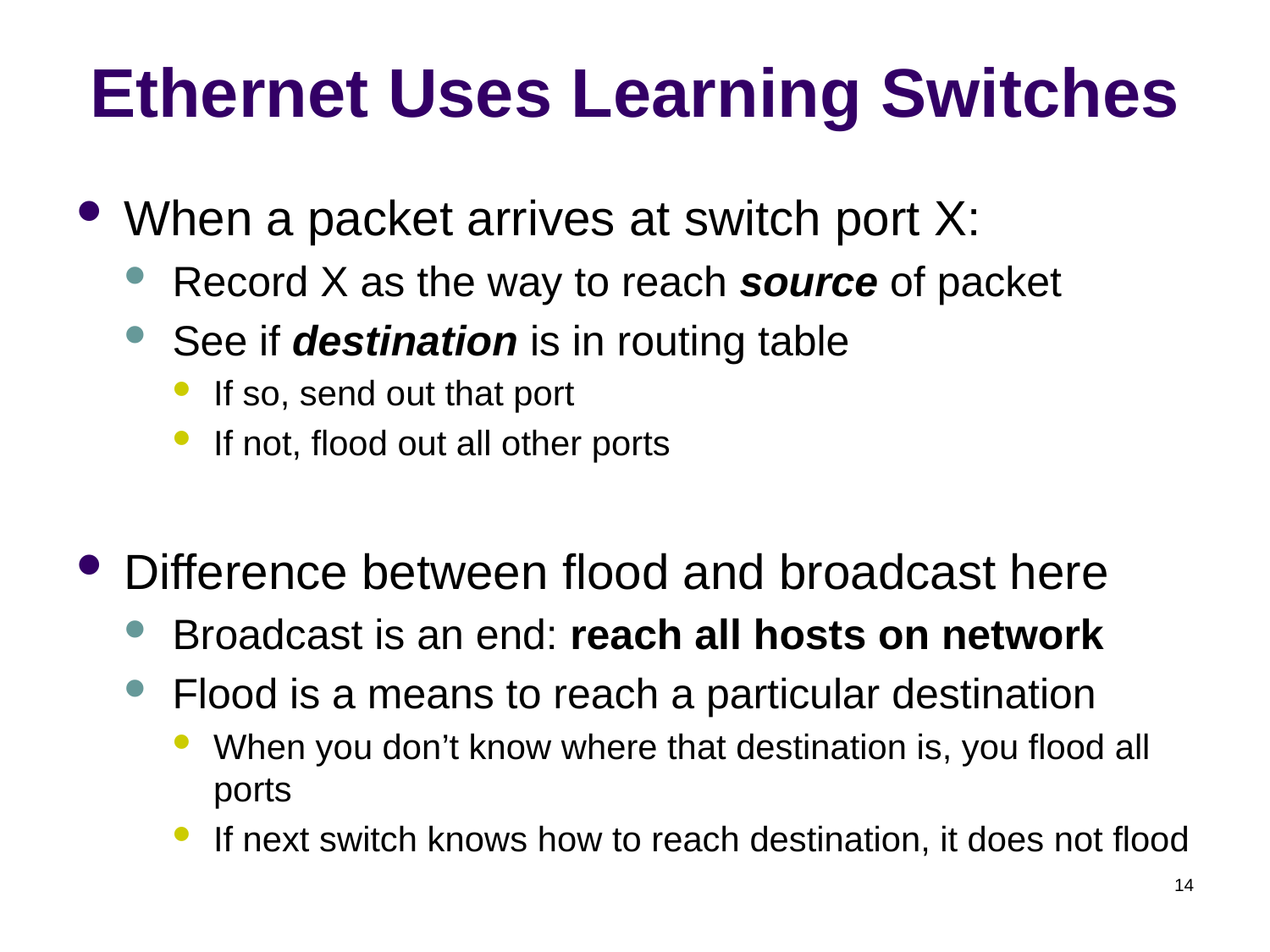

# Ethernet Uses Learning Switches
When a packet arrives at switch port X:
Record X as the way to reach source of packet
See if destination is in routing table
If so, send out that port
If not, flood out all other ports

Difference between flood and broadcast here
Broadcast is an end: reach all hosts on network
Flood is a means to reach a particular destination
When you don’t know where that destination is, you flood all ports
If next switch knows how to reach destination, it does not flood
14